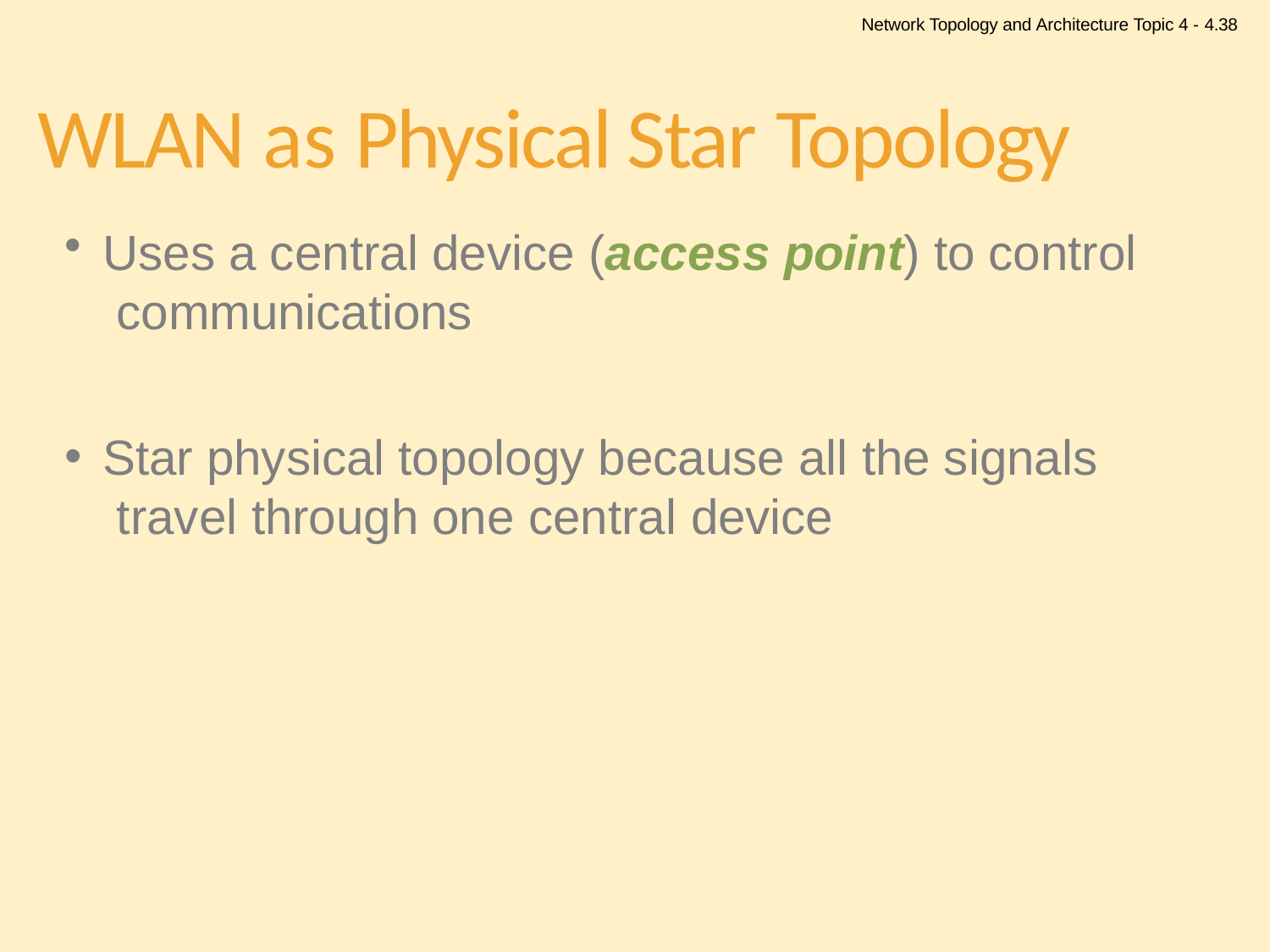

Network Topology and Architecture Topic 4 - 4.38
# WLAN as Physical Star Topology
Uses a central device (access point) to control  communications

Star physical topology because all the signals  travel through one central device